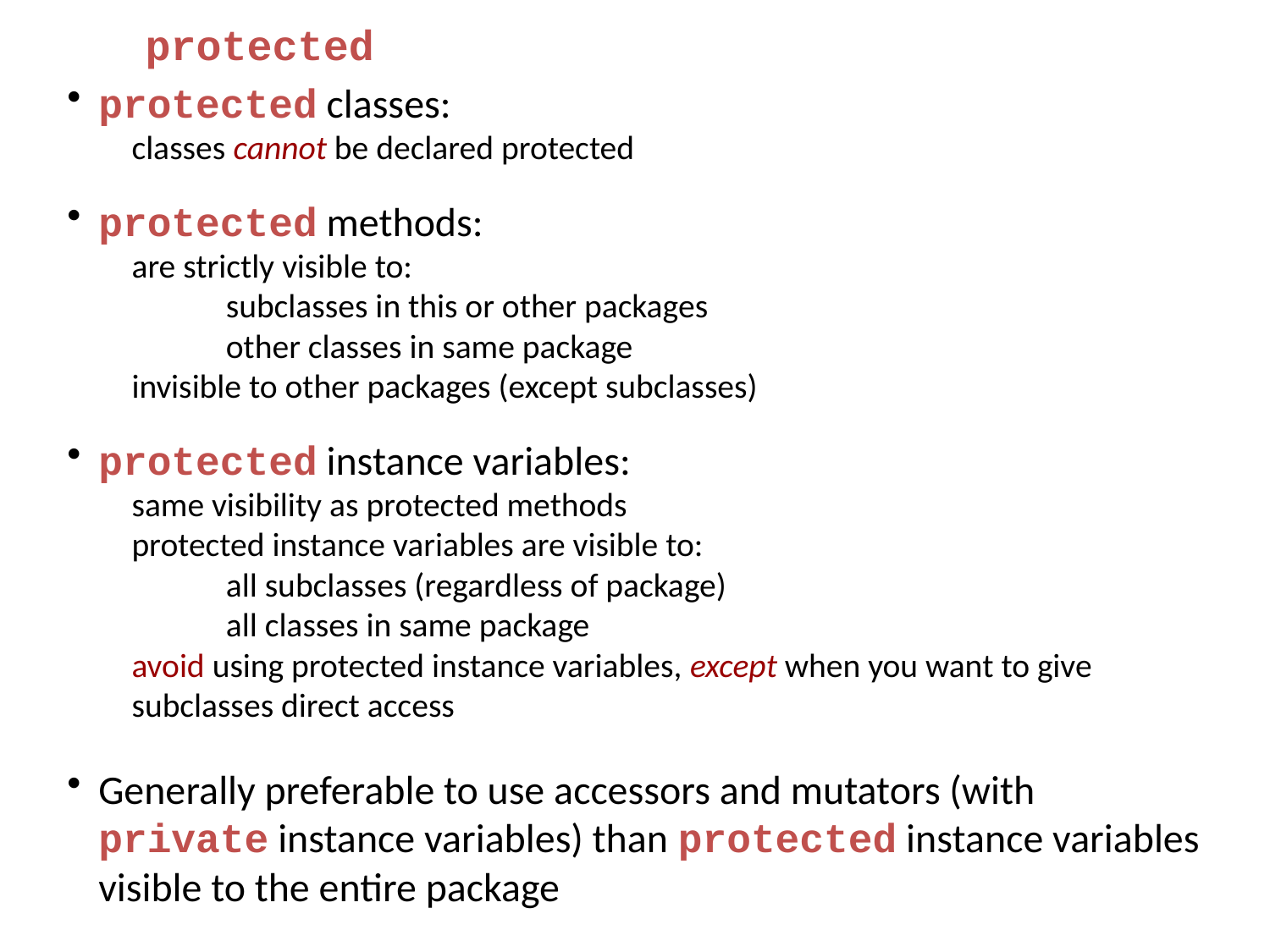

protected
protected classes:
classes cannot be declared protected

protected methods:
are strictly visible to:
subclasses in this or other packages
other classes in same package
invisible to other packages (except subclasses)

protected instance variables:
same visibility as protected methods
protected instance variables are visible to:
all subclasses (regardless of package)
all classes in same package
avoid using protected instance variables, except when you want to give subclasses direct access

Generally preferable to use accessors and mutators (with private instance variables) than protected instance variables visible to the entire package